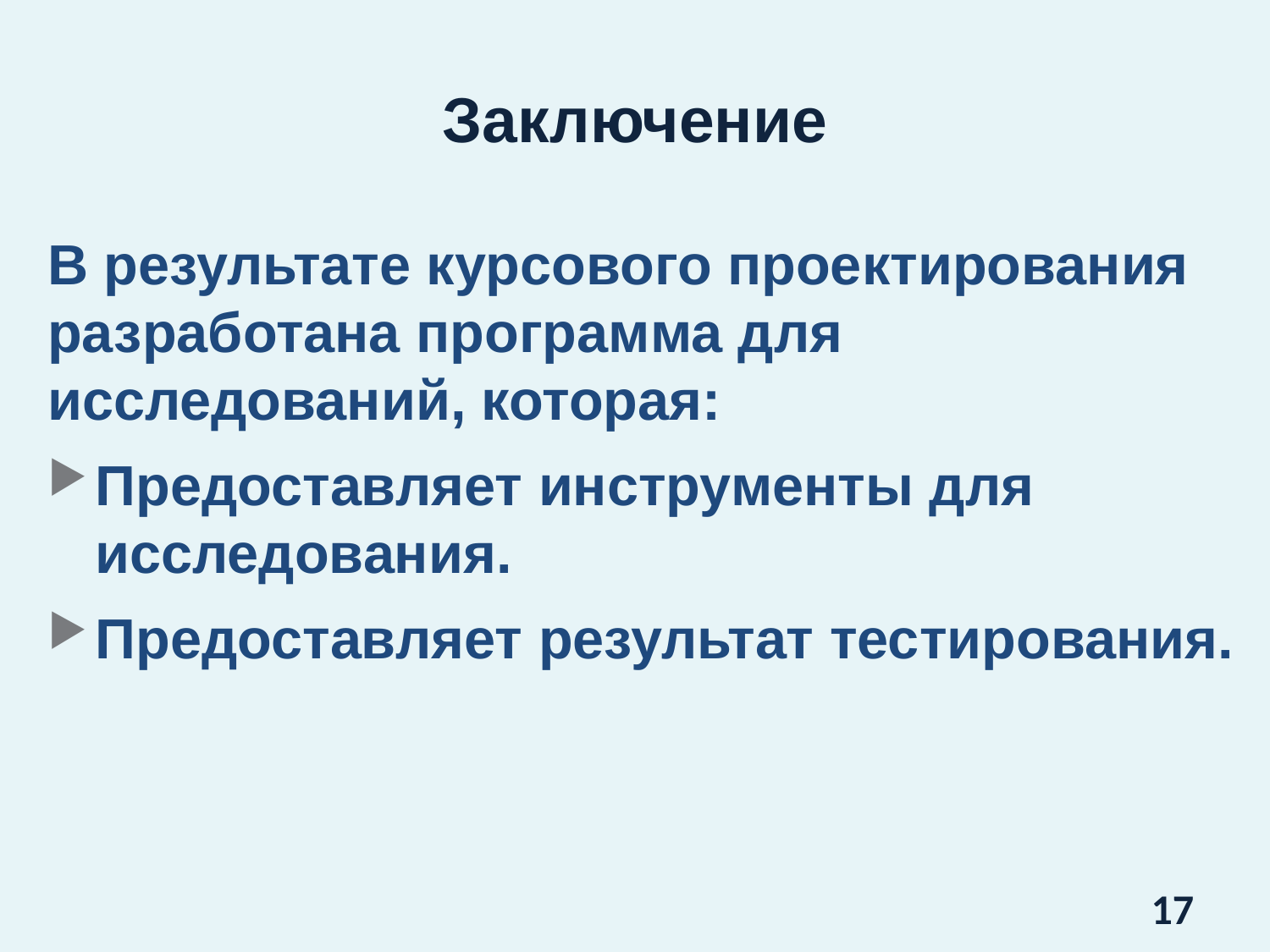

# Заключение
В результате курсового проектирования разработана программа для исследований, которая:
Предоставляет инструменты для исследования.
Предоставляет результат тестирования.
17